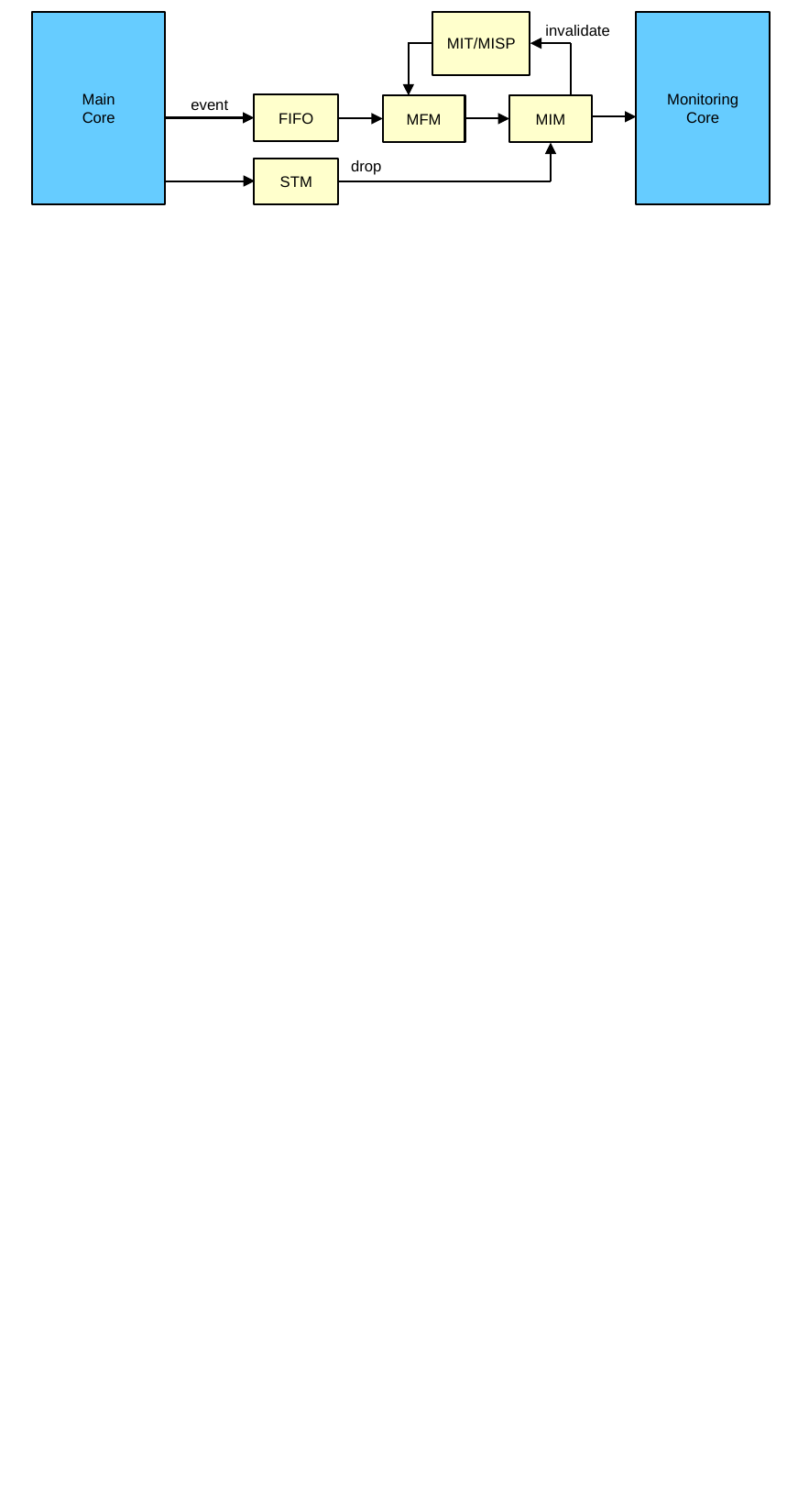

MIT/MISP
Monitoring Core
Main
Core
invalidate
event
FIFO
MFM
MIM
drop
STM